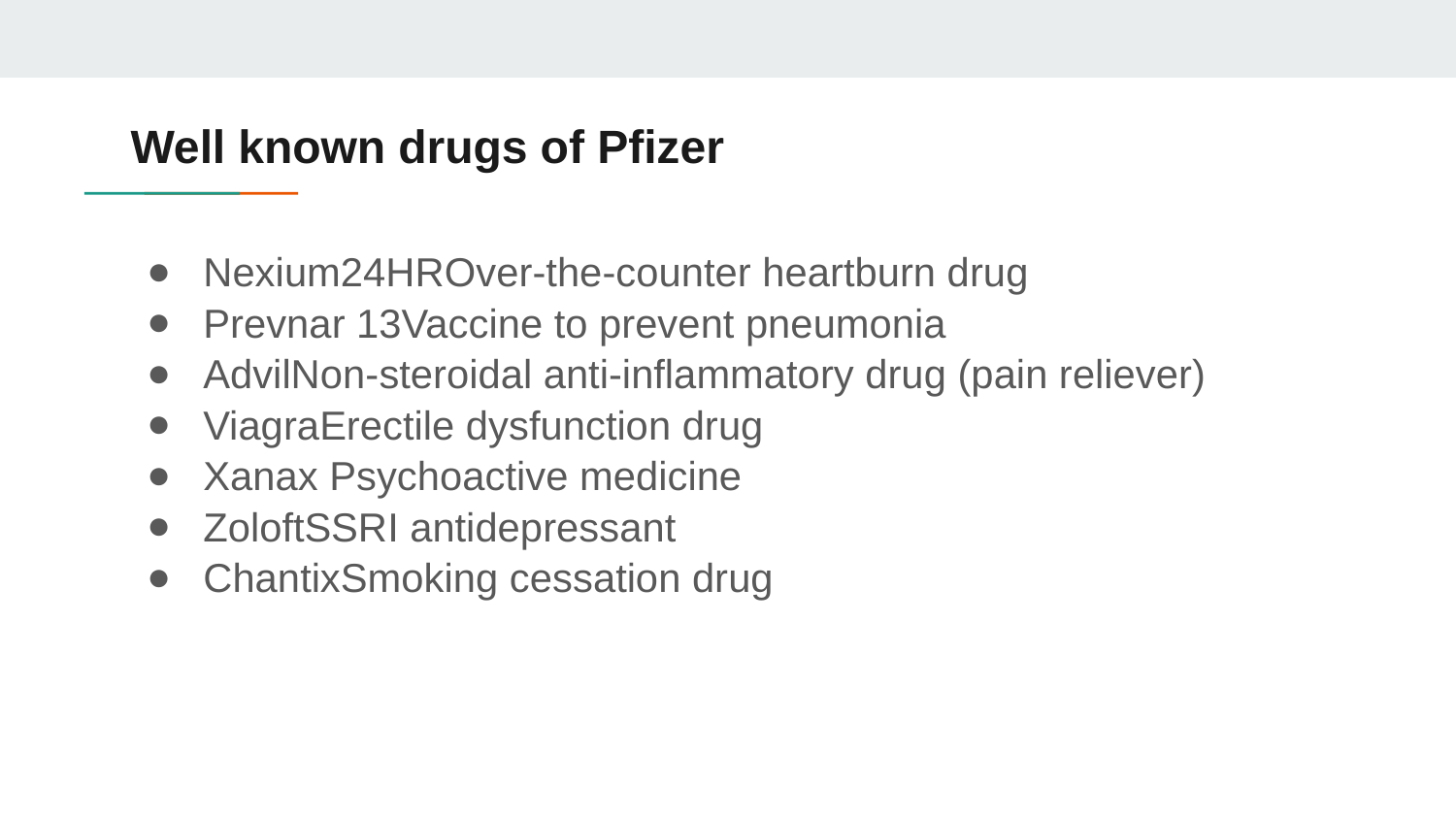

# Well known drugs of Pfizer
Nexium24HROver-the-counter heartburn drug
Prevnar 13Vaccine to prevent pneumonia
AdvilNon-steroidal anti-inflammatory drug (pain reliever)
ViagraErectile dysfunction drug
Xanax Psychoactive medicine
ZoloftSSRI antidepressant
ChantixSmoking cessation drug